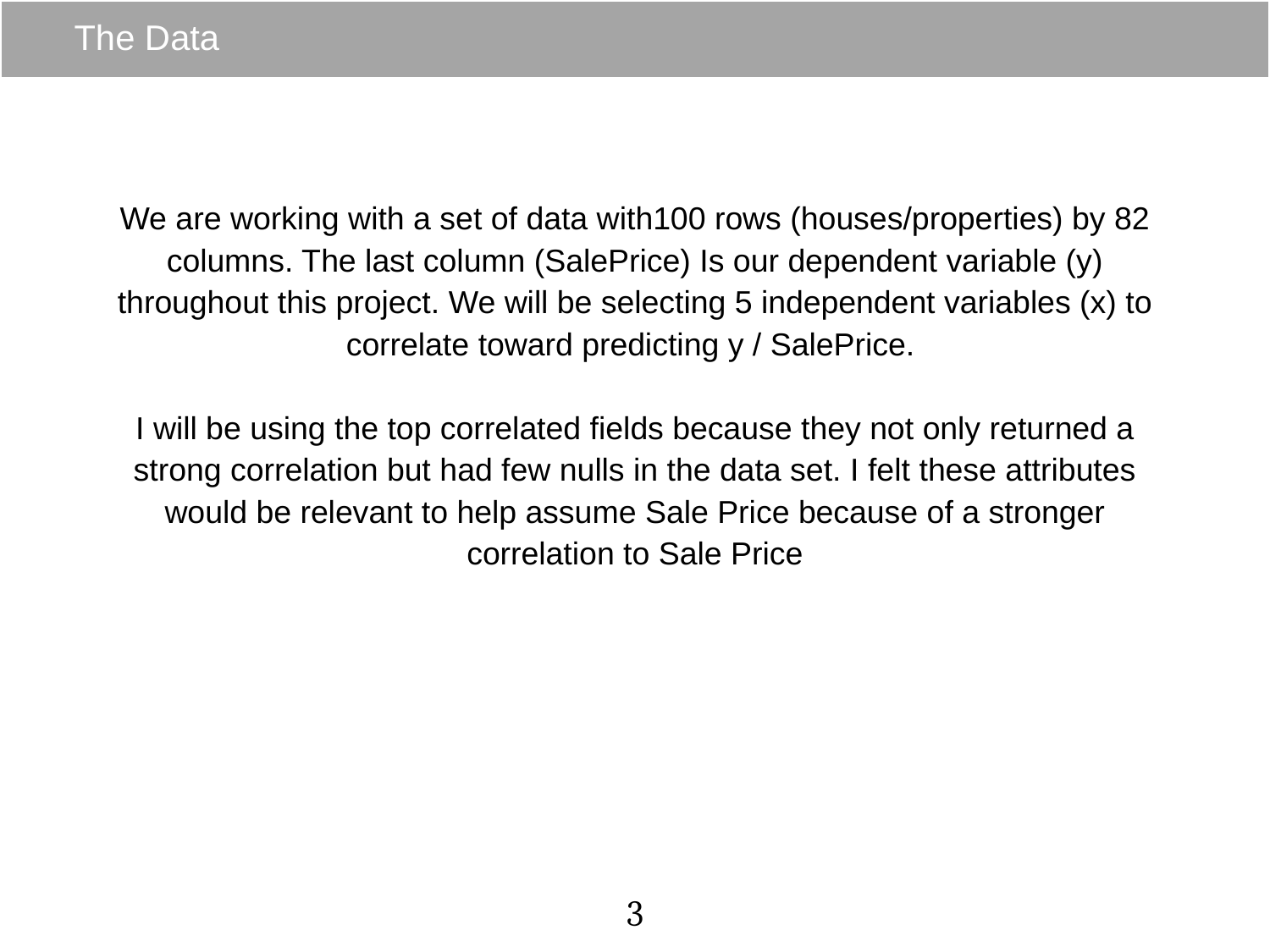

# The Data
We are working with a set of data with100 rows (houses/properties) by 82 columns. The last column (SalePrice) Is our dependent variable (y) throughout this project. We will be selecting 5 independent variables (x) to correlate toward predicting y / SalePrice.

I will be using the top correlated fields because they not only returned a strong correlation but had few nulls in the data set. I felt these attributes would be relevant to help assume Sale Price because of a stronger correlation to Sale Price
3